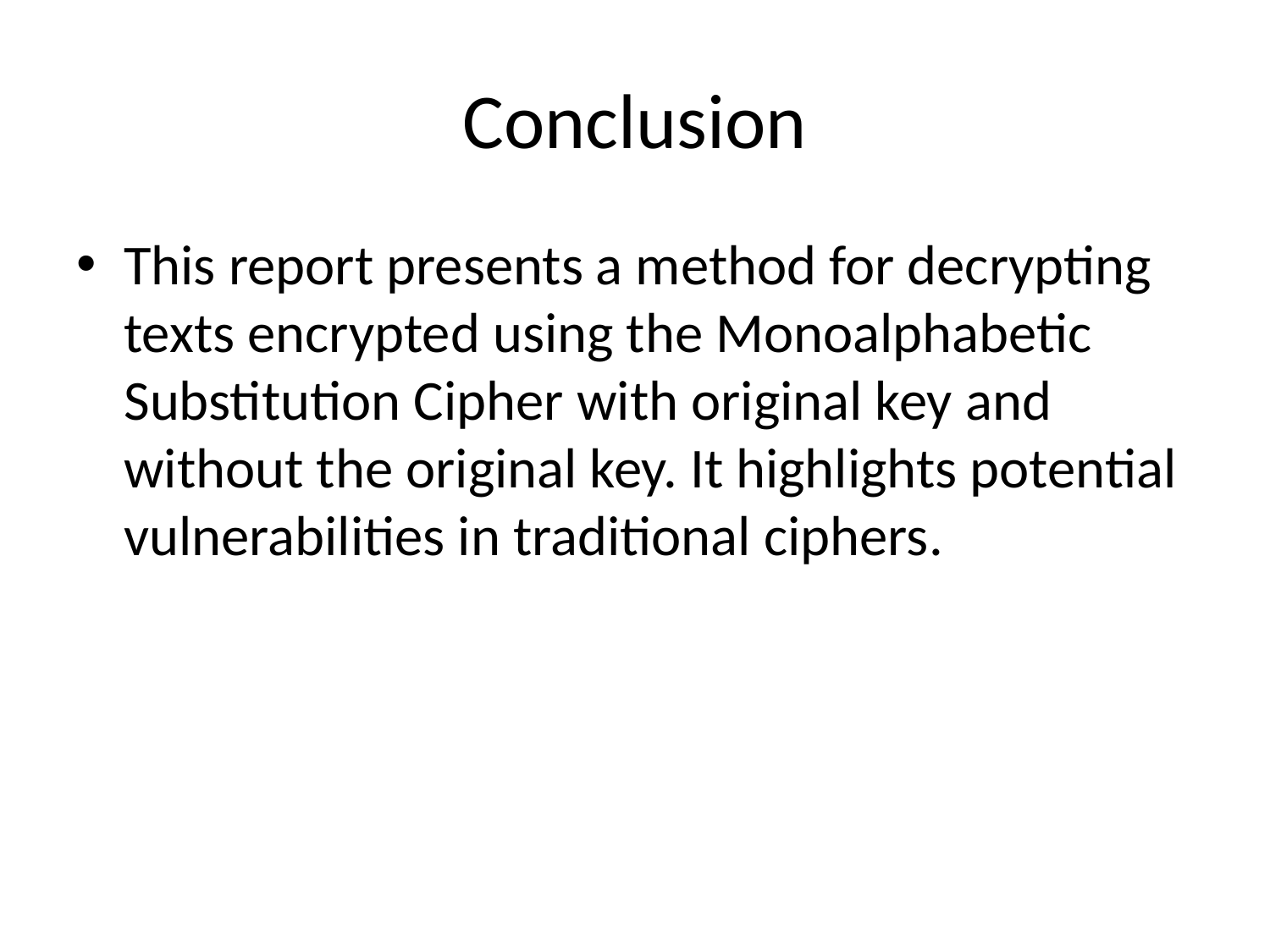

# Conclusion
This report presents a method for decrypting texts encrypted using the Monoalphabetic Substitution Cipher with original key and without the original key. It highlights potential vulnerabilities in traditional ciphers.